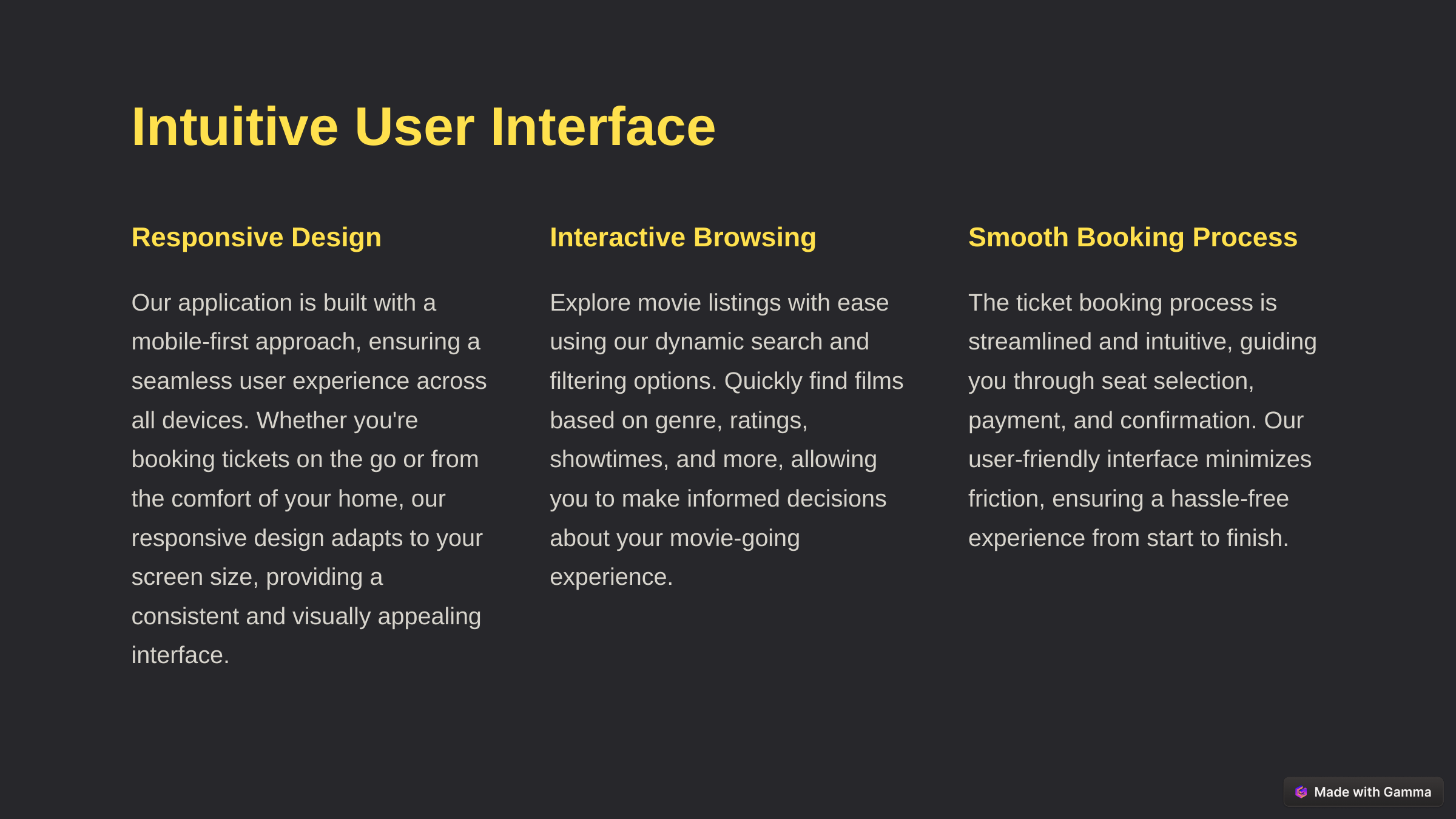

Intuitive User Interface
Responsive Design
Interactive Browsing
Smooth Booking Process
Our application is built with a mobile-first approach, ensuring a seamless user experience across all devices. Whether you're booking tickets on the go or from the comfort of your home, our responsive design adapts to your screen size, providing a consistent and visually appealing interface.
Explore movie listings with ease using our dynamic search and filtering options. Quickly find films based on genre, ratings, showtimes, and more, allowing you to make informed decisions about your movie-going experience.
The ticket booking process is streamlined and intuitive, guiding you through seat selection, payment, and confirmation. Our user-friendly interface minimizes friction, ensuring a hassle-free experience from start to finish.